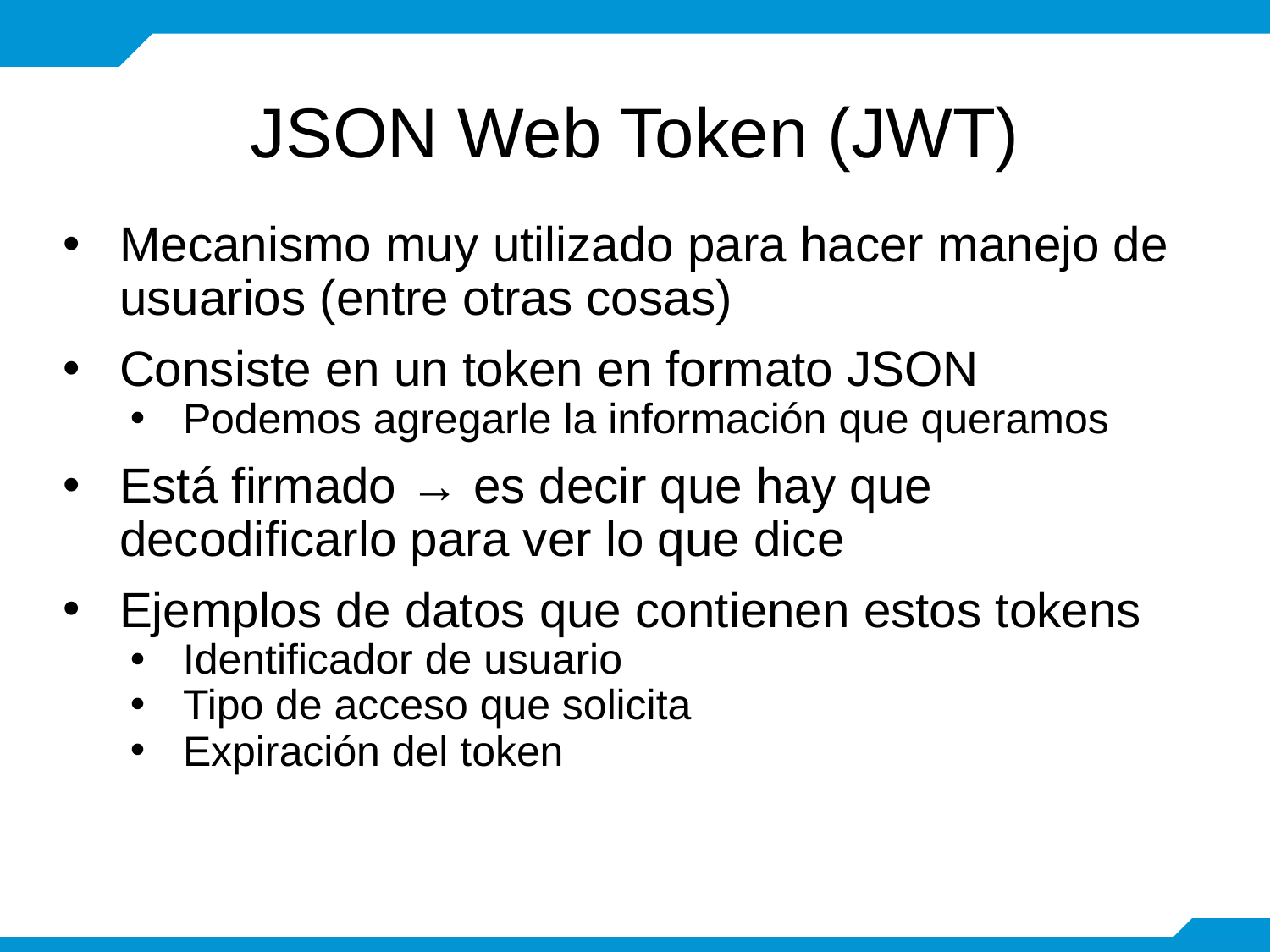

# JSON Web Token (JWT)
Mecanismo muy utilizado para hacer manejo de usuarios (entre otras cosas)
Consiste en un token en formato JSON
Podemos agregarle la información que queramos
Está firmado → es decir que hay que decodificarlo para ver lo que dice
Ejemplos de datos que contienen estos tokens
Identificador de usuario
Tipo de acceso que solicita
Expiración del token